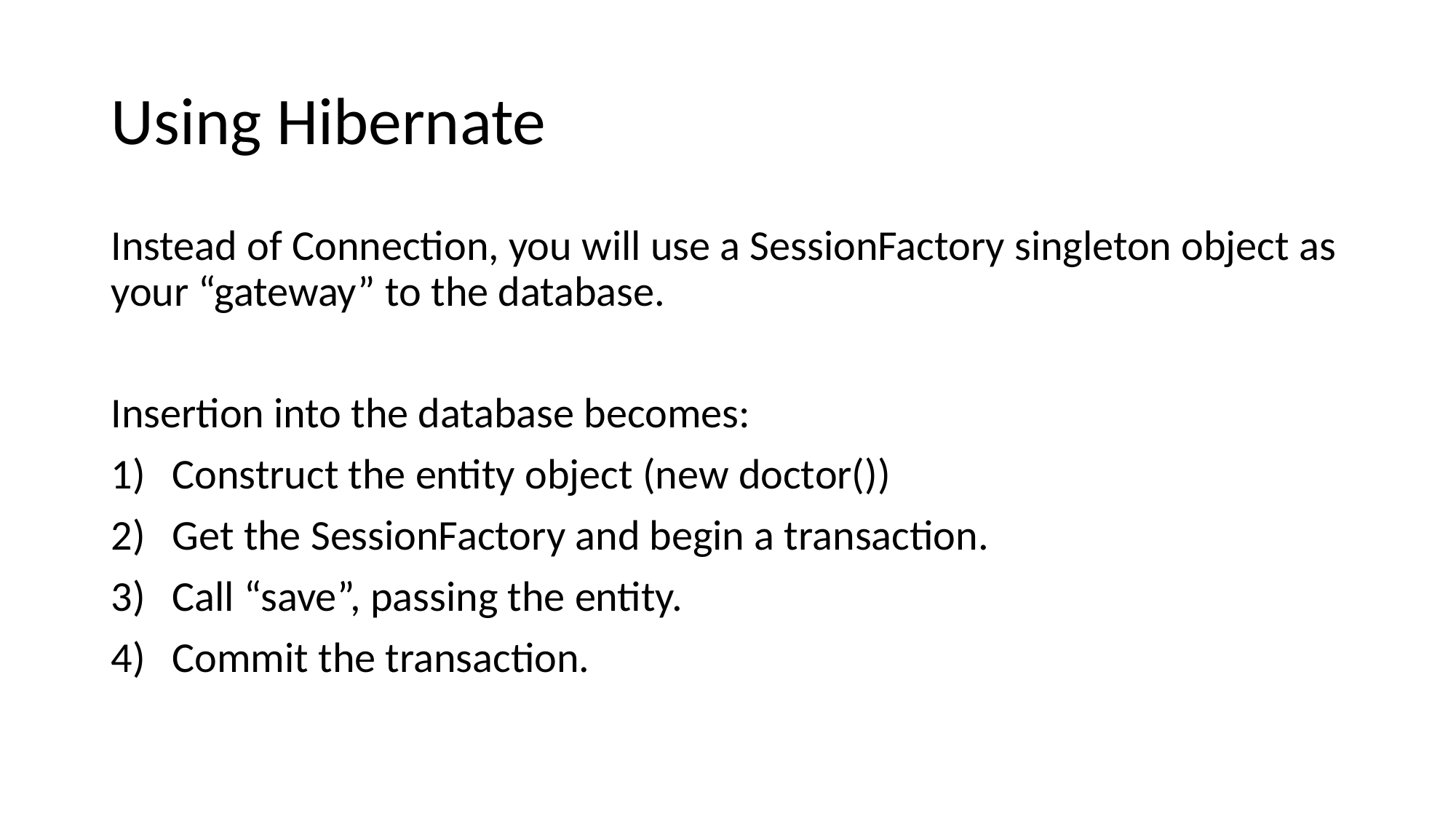

# Using Hibernate
Instead of Connection, you will use a SessionFactory singleton object as your “gateway” to the database.

Insertion into the database becomes:
Construct the entity object (new doctor())
Get the SessionFactory and begin a transaction.
Call “save”, passing the entity.
Commit the transaction.